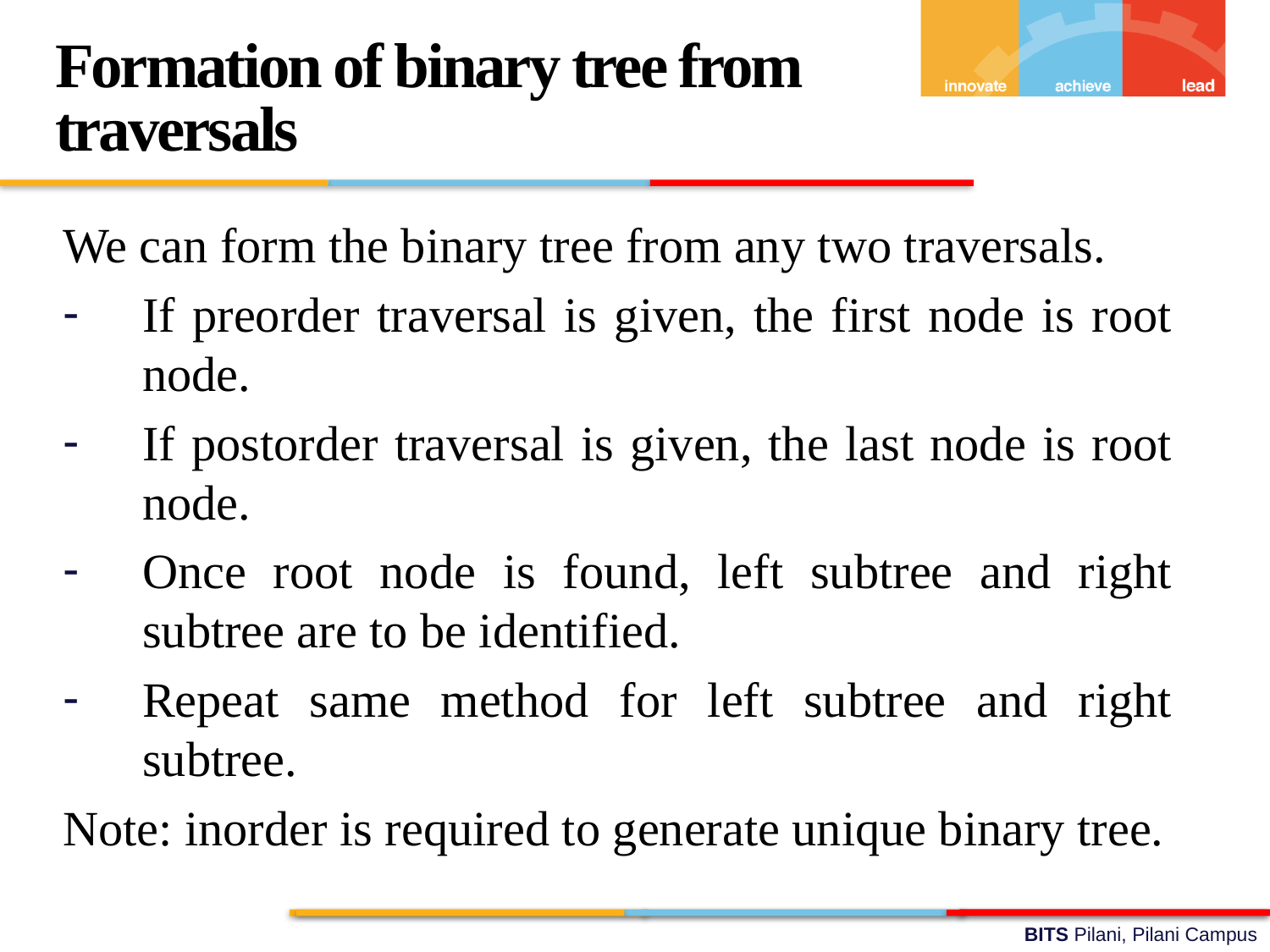

Formation of binary tree from traversals
We can form the binary tree from any two traversals.
If preorder traversal is given, the first node is root node.
If postorder traversal is given, the last node is root node.
Once root node is found, left subtree and right subtree are to be identified.
Repeat same method for left subtree and right subtree.
Note: inorder is required to generate unique binary tree.